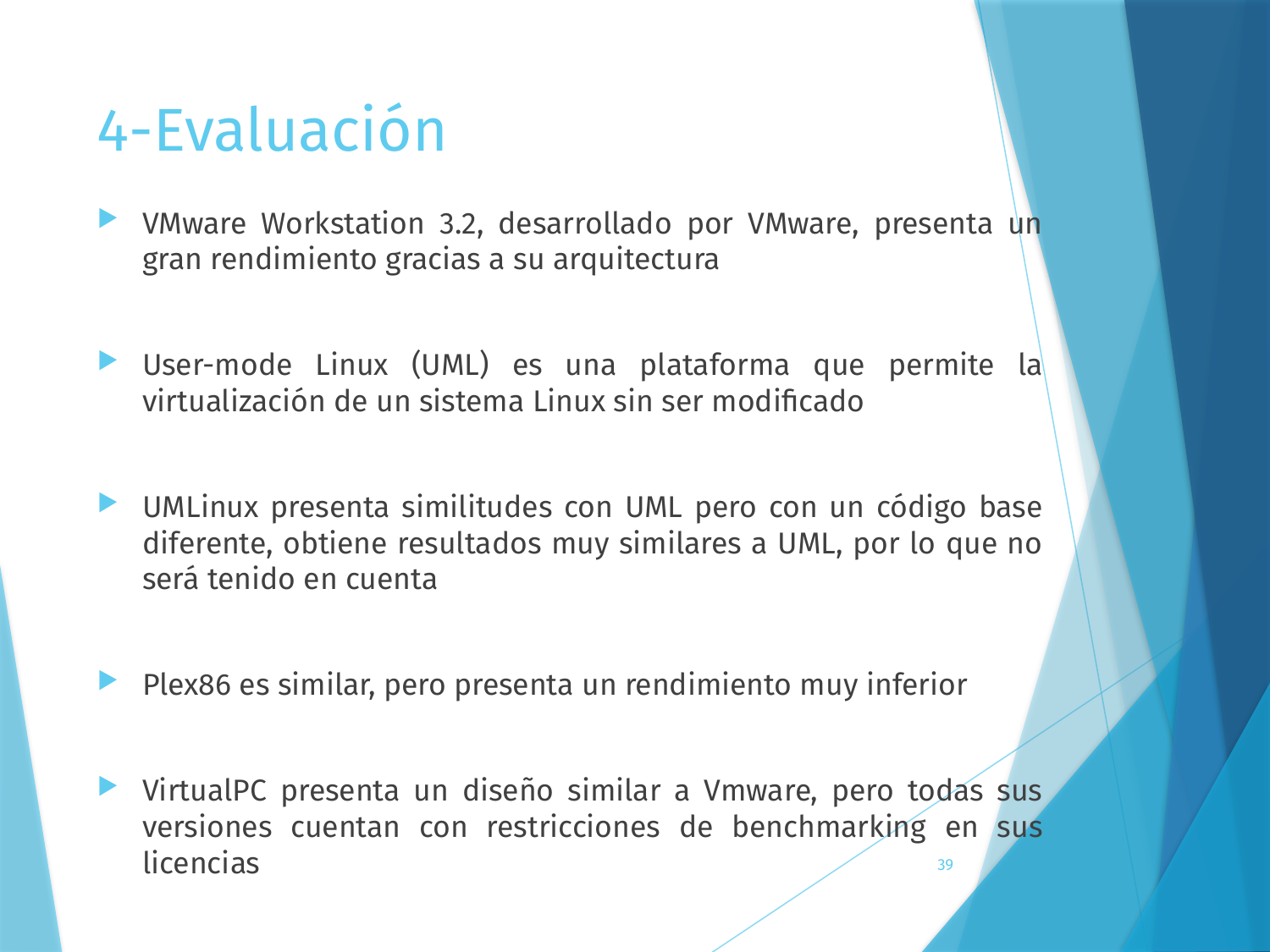

4-Evaluación
VMware Workstation 3.2, desarrollado por VMware, presenta un gran rendimiento gracias a su arquitectura

User-mode Linux (UML) es una plataforma que permite la virtualización de un sistema Linux sin ser modificado

UMLinux presenta similitudes con UML pero con un código base diferente, obtiene resultados muy similares a UML, por lo que no será tenido en cuenta

Plex86 es similar, pero presenta un rendimiento muy inferior

VirtualPC presenta un diseño similar a Vmware, pero todas sus versiones cuentan con restricciones de benchmarking en sus licencias
39